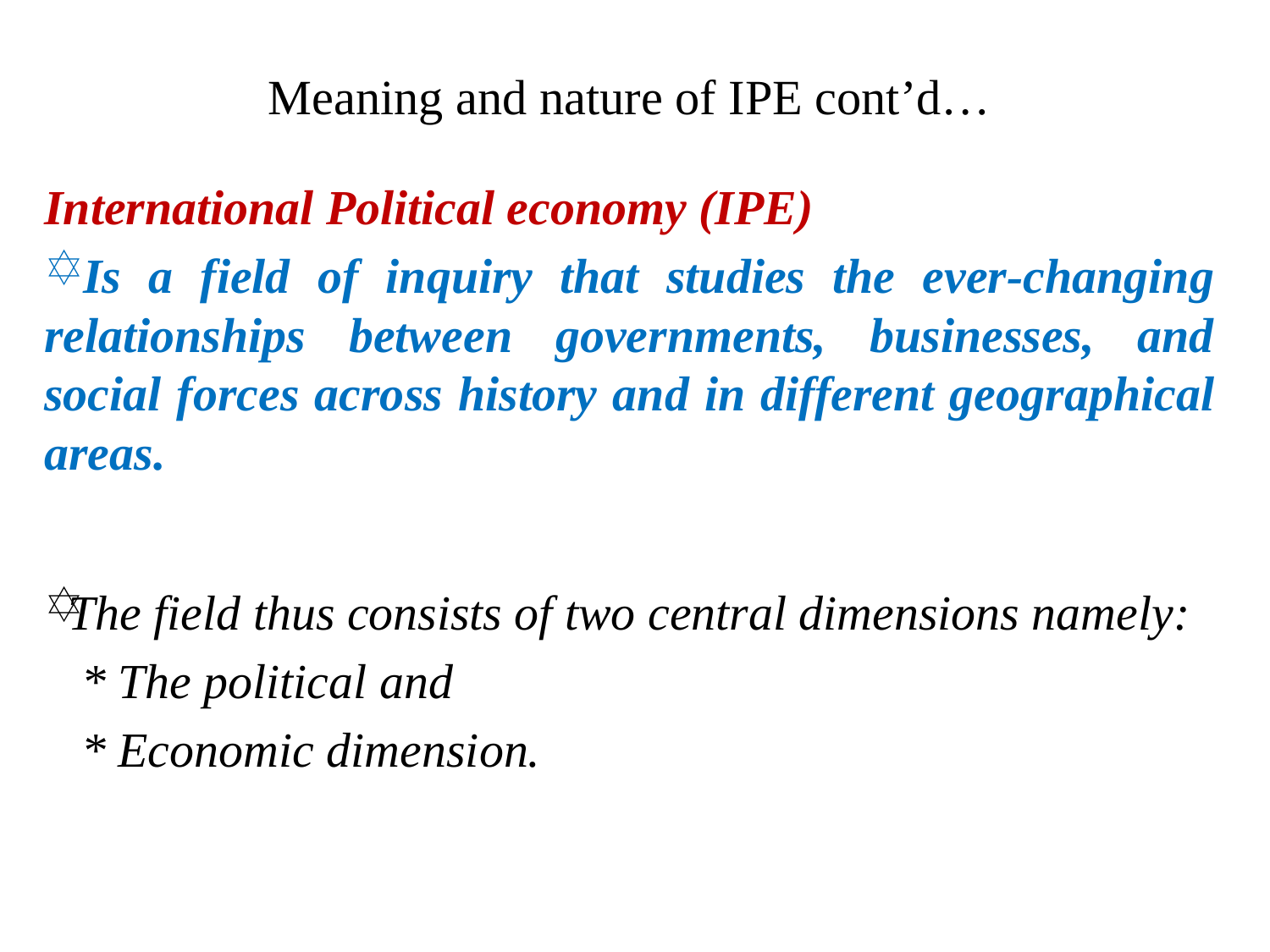

# Meaning and nature of IPE cont’d…
International Political economy (IPE)
 Is a field of inquiry that studies the ever-changing relationships between governments, businesses, and social forces across history and in different geographical areas.

 The field thus consists of two central dimensions namely:
	* The political and
	* Economic dimension.